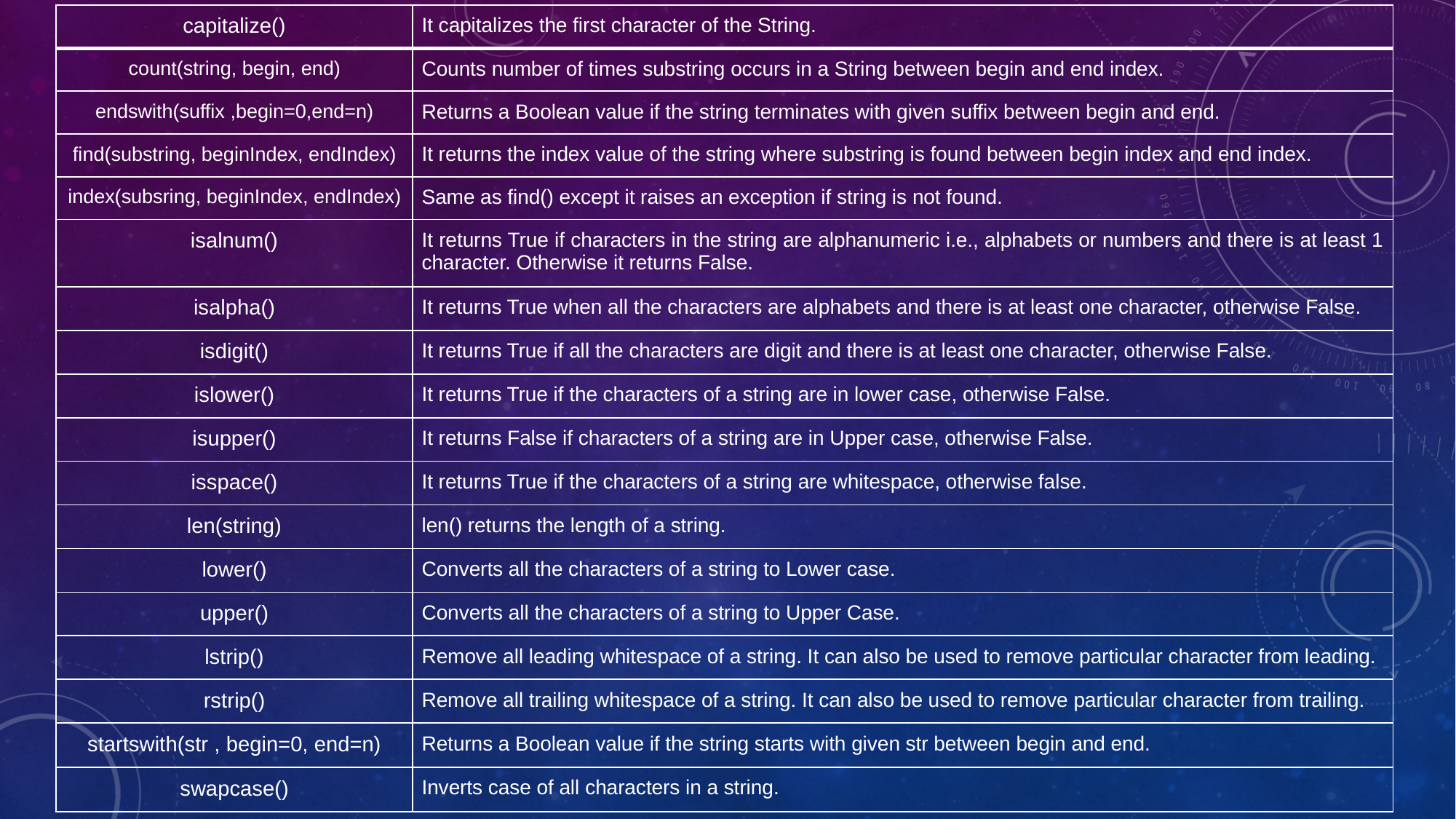

| capitalize() | It capitalizes the first character of the String. |
| --- | --- |
| count(string, begin, end) | Counts number of times substring occurs in a String between begin and end index. |
| endswith(suffix ,begin=0,end=n) | Returns a Boolean value if the string terminates with given suffix between begin and end. |
| find(substring, beginIndex, endIndex) | It returns the index value of the string where substring is found between begin index and end index. |
| index(subsring, beginIndex, endIndex) | Same as find() except it raises an exception if string is not found. |
| isalnum() | It returns True if characters in the string are alphanumeric i.e., alphabets or numbers and there is at least 1 character. Otherwise it returns False. |
| isalpha() | It returns True when all the characters are alphabets and there is at least one character, otherwise False. |
| isdigit() | It returns True if all the characters are digit and there is at least one character, otherwise False. |
| islower() | It returns True if the characters of a string are in lower case, otherwise False. |
| isupper() | It returns False if characters of a string are in Upper case, otherwise False. |
| isspace() | It returns True if the characters of a string are whitespace, otherwise false. |
| len(string) | len() returns the length of a string. |
| lower() | Converts all the characters of a string to Lower case. |
| upper() | Converts all the characters of a string to Upper Case. |
| lstrip() | Remove all leading whitespace of a string. It can also be used to remove particular character from leading. |
| rstrip() | Remove all trailing whitespace of a string. It can also be used to remove particular character from trailing. |
| startswith(str , begin=0, end=n) | Returns a Boolean value if the string starts with given str between begin and end. |
| swapcase() | Inverts case of all characters in a string. |